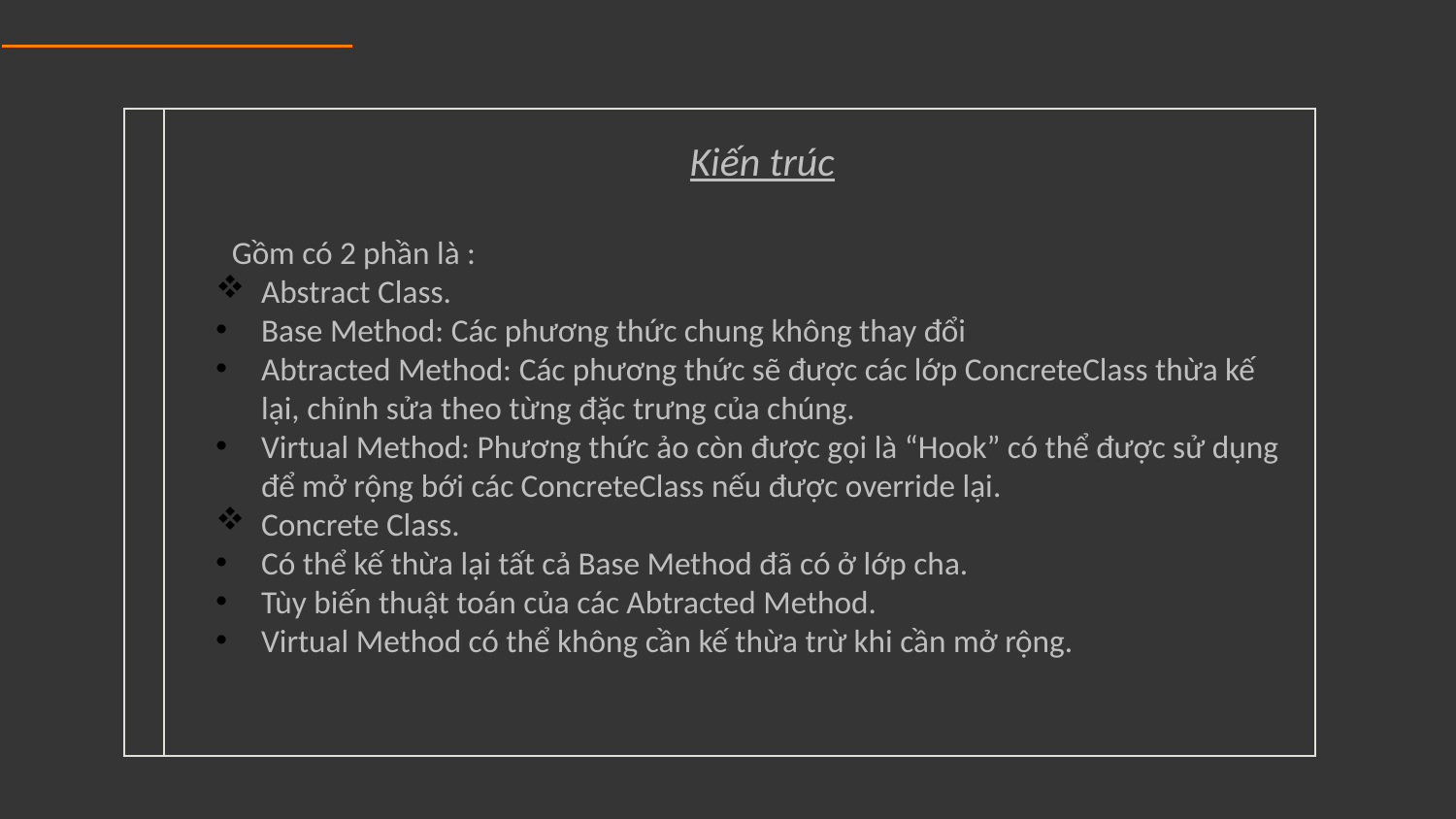

|  |  |
| --- | --- |
Kiến trúc

Gồm có 2 phần là :
Abstract Class.
Base Method: Các phương thức chung không thay đổi
Abtracted Method: Các phương thức sẽ được các lớp ConcreteClass thừa kế lại, chỉnh sửa theo từng đặc trưng của chúng.
Virtual Method: Phương thức ảo còn được gọi là “Hook” có thể được sử dụng để mở rộng bới các ConcreteClass nếu được override lại.
Concrete Class.
Có thể kế thừa lại tất cả Base Method đã có ở lớp cha.
Tùy biến thuật toán của các Abtracted Method.
Virtual Method có thể không cần kế thừa trừ khi cần mở rộng.